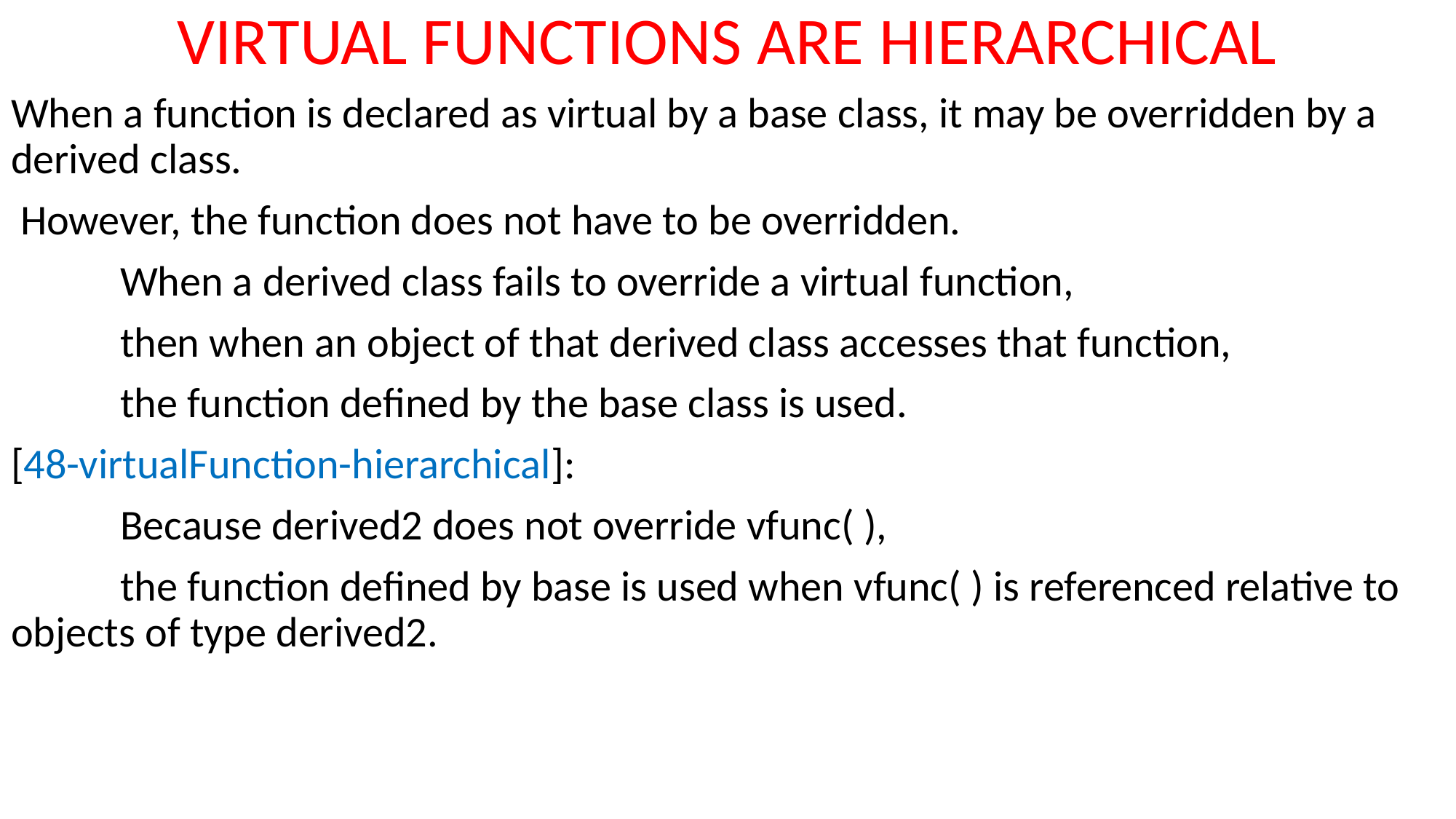

# VIRTUAL FUNCTIONS ARE HIERARCHICAL
When a function is declared as virtual by a base class, it may be overridden by a 	derived class.
 However, the function does not have to be overridden.
	When a derived class fails to override a virtual function,
	then when an object of that derived class accesses that function,
	the function defined by the base class is used.
[48-virtualFunction-hierarchical]:
	Because derived2 does not override vfunc( ),
	the function defined by base is used when vfunc( ) is referenced relative to 	objects of type derived2.